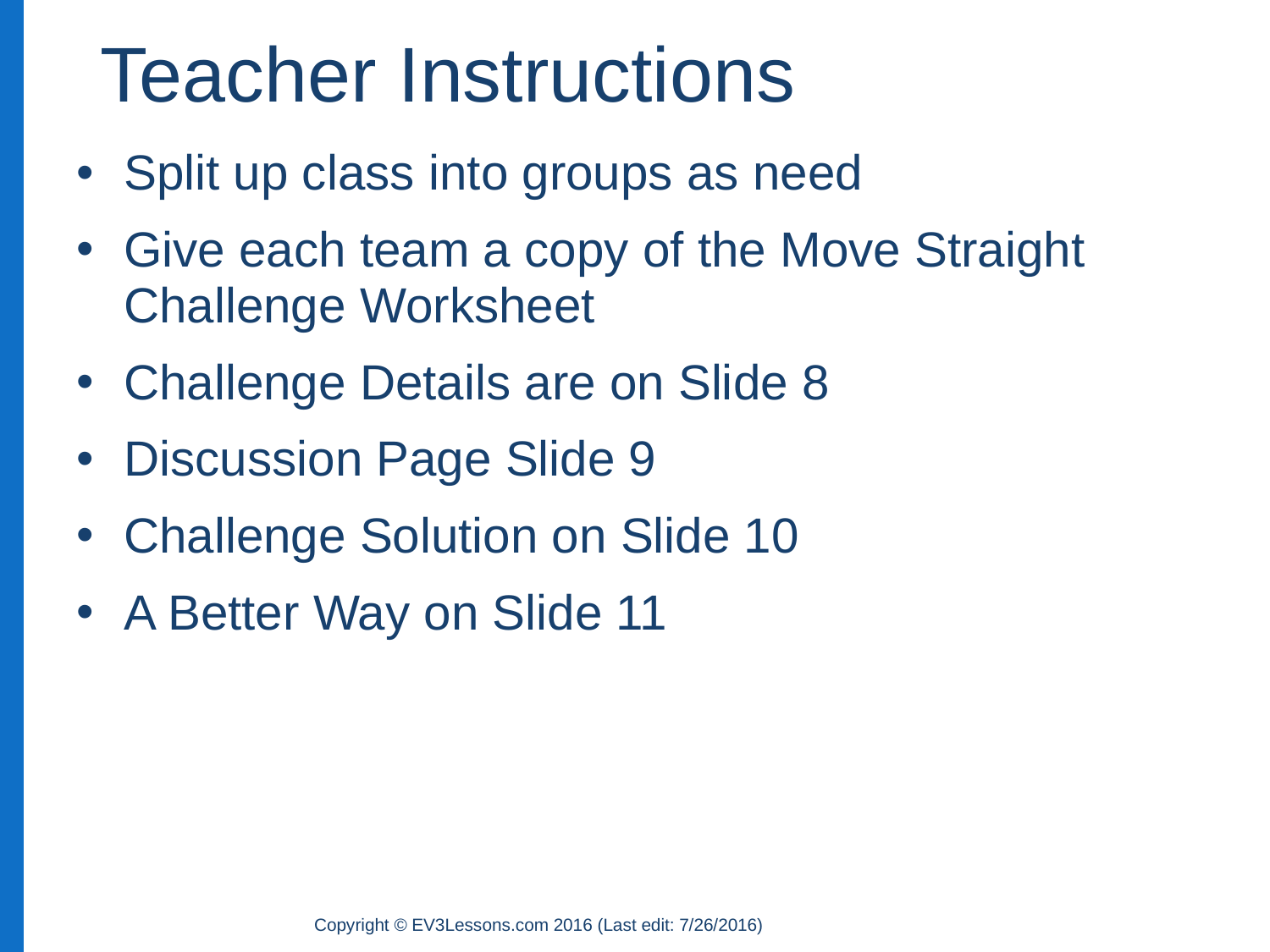

# Teacher Instructions
Split up class into groups as need
Give each team a copy of the Move Straight Challenge Worksheet
Challenge Details are on Slide 8
Discussion Page Slide 9
Challenge Solution on Slide 10
A Better Way on Slide 11

Copyright © EV3Lessons.com 2016 (Last edit: 7/26/2016)